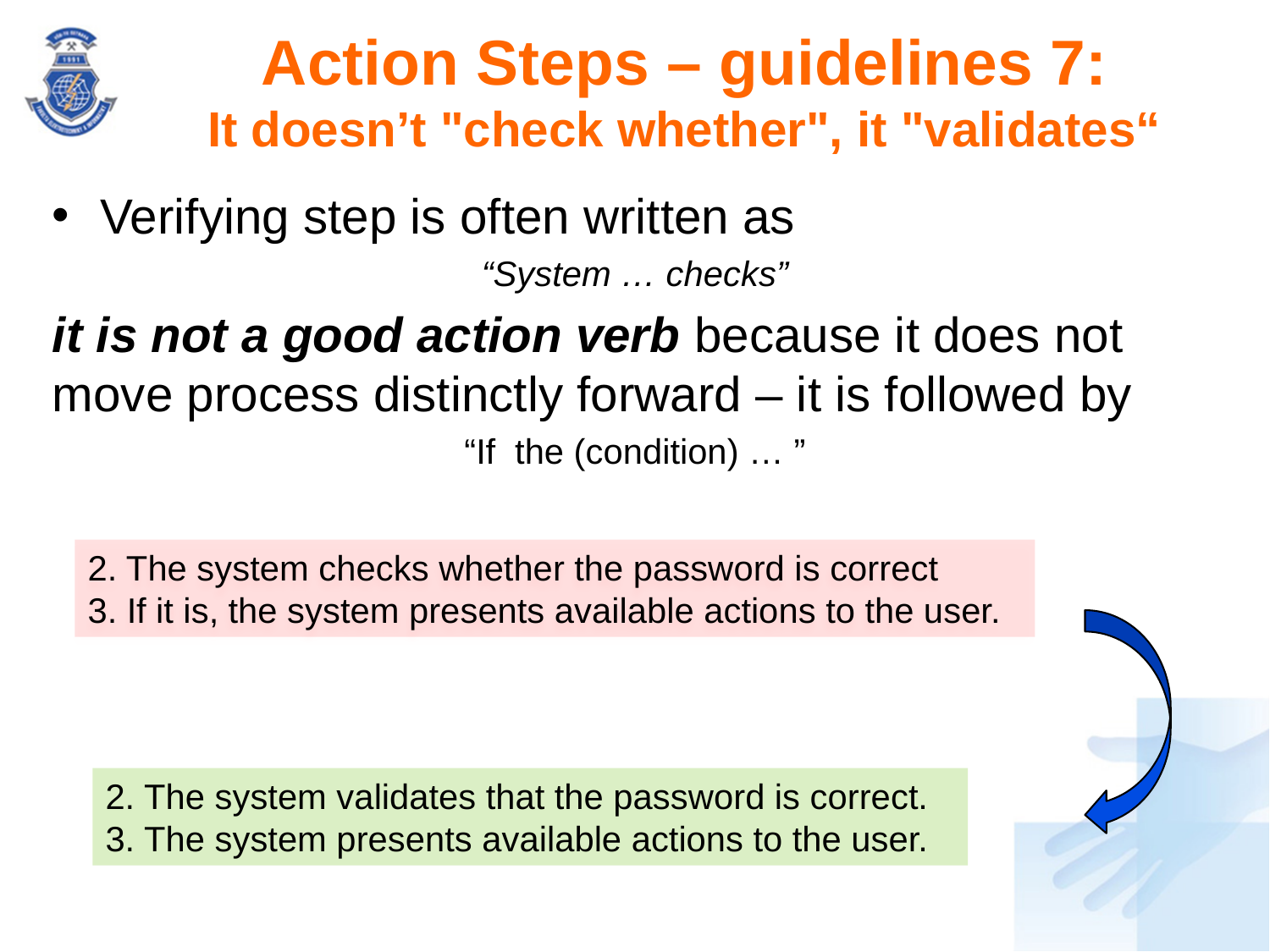

# Action Steps – guidelines 7: It doesn’t "check whether", it "validates“
Verifying step is often written as
“System … checks”
it is not a good action verb because it does not move process distinctly forward – it is followed by
“If  the (condition) … ”
2. The system checks whether the password is correct
3. If it is, the system presents available actions to the user.

2. The system validates that the password is correct.
3. The system presents available actions to the user.